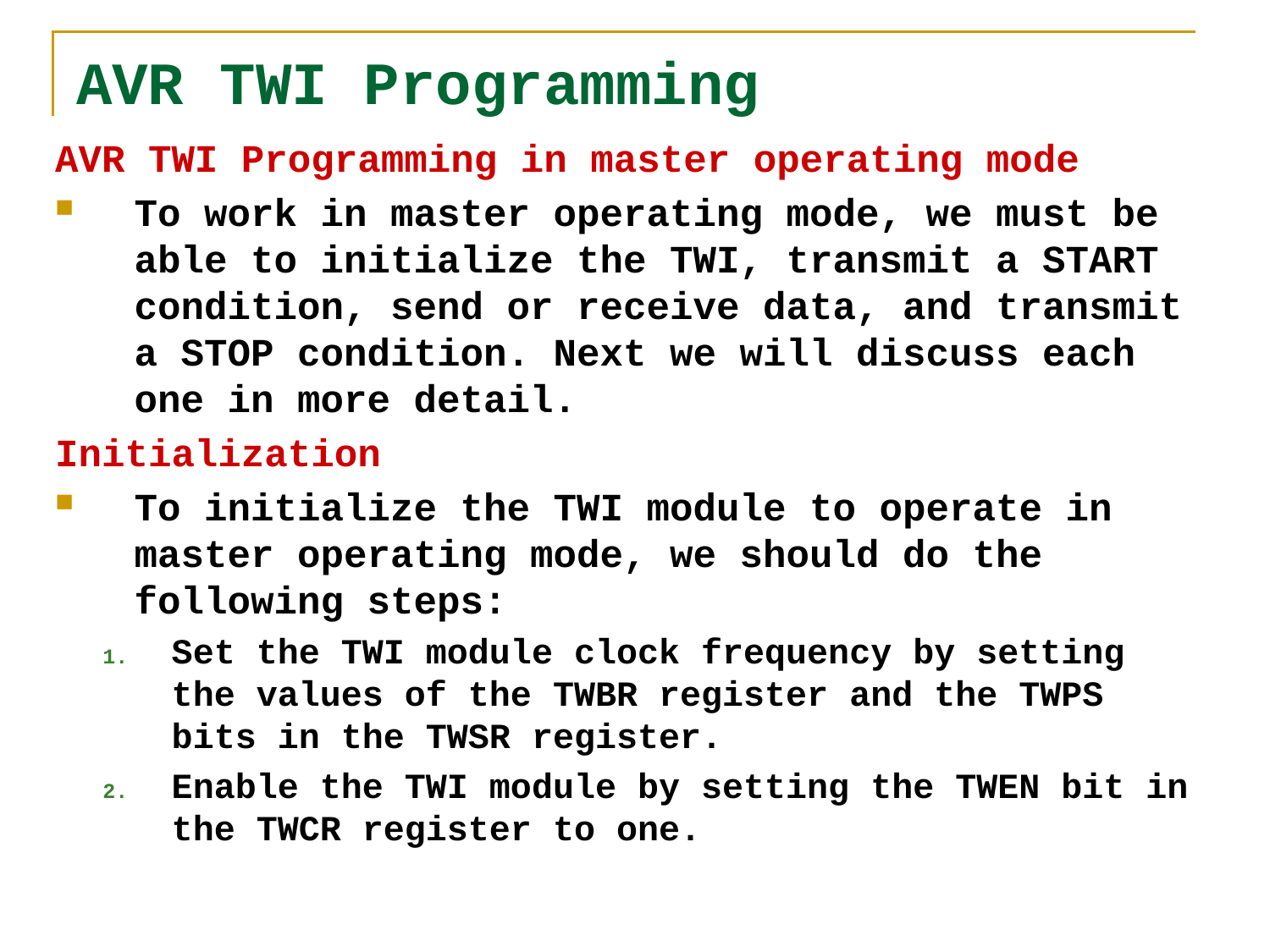

# AVR TWI Programming
AVR TWI Programming in master operating mode
To work in master operating mode, we must be able to initialize the TWI, transmit a START condition, send or receive data, and transmit a STOP condition. Next we will discuss each one in more detail.
Initialization
To initialize the TWI module to operate in master operating mode, we should do the following steps:
Set the TWI module clock frequency by setting the values of the TWBR register and the TWPS bits in the TWSR register.
Enable the TWI module by setting the TWEN bit in the TWCR register to one.